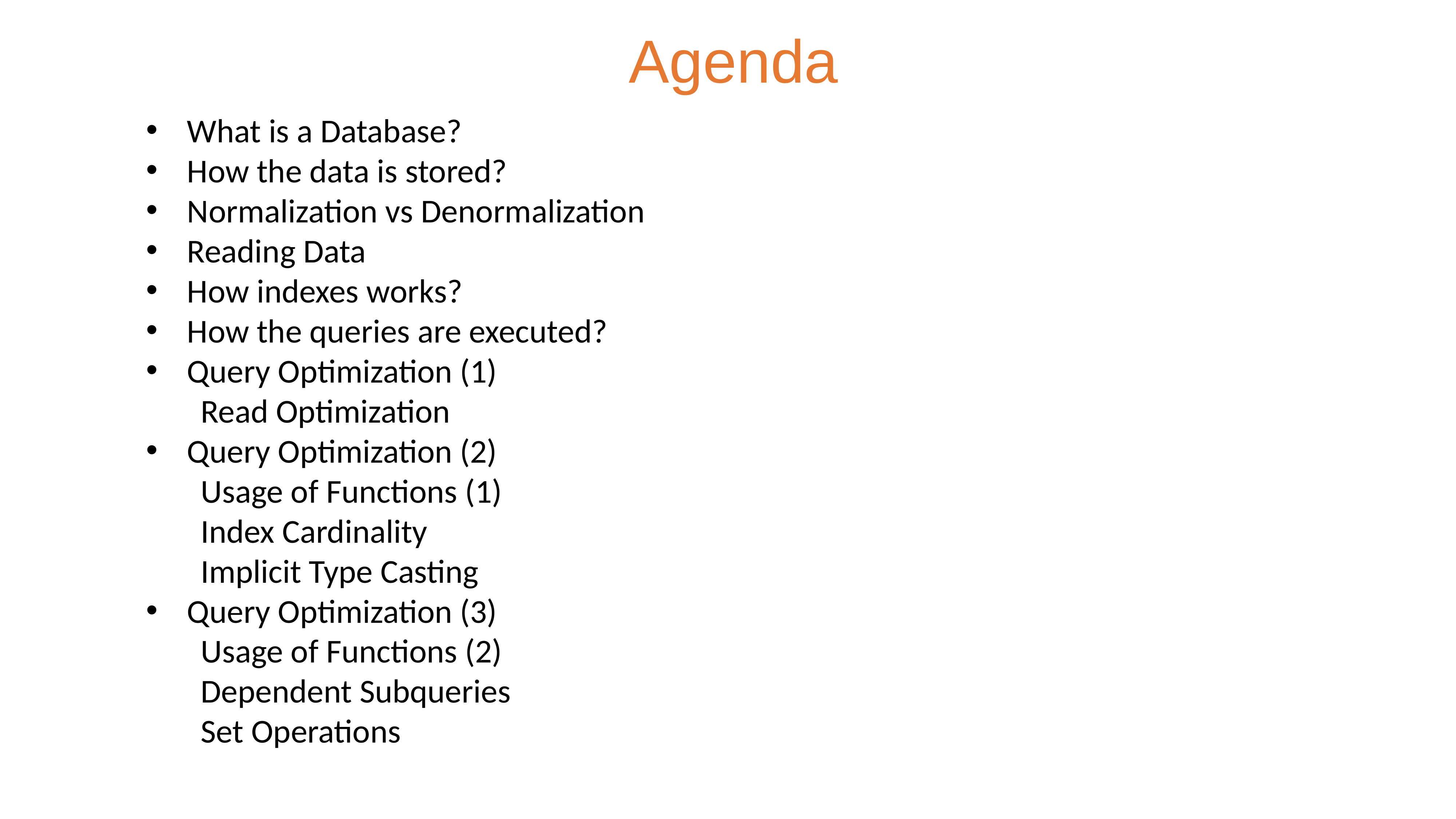

Agenda
What is a Database?
How the data is stored?
Normalization vs Denormalization
Reading Data
How indexes works?
How the queries are executed?
Query Optimization (1)
	Read Optimization
Query Optimization (2)
	Usage of Functions (1)
	Index Cardinality
	Implicit Type Casting
Query Optimization (3)
	Usage of Functions (2)
	Dependent Subqueries
	Set Operations